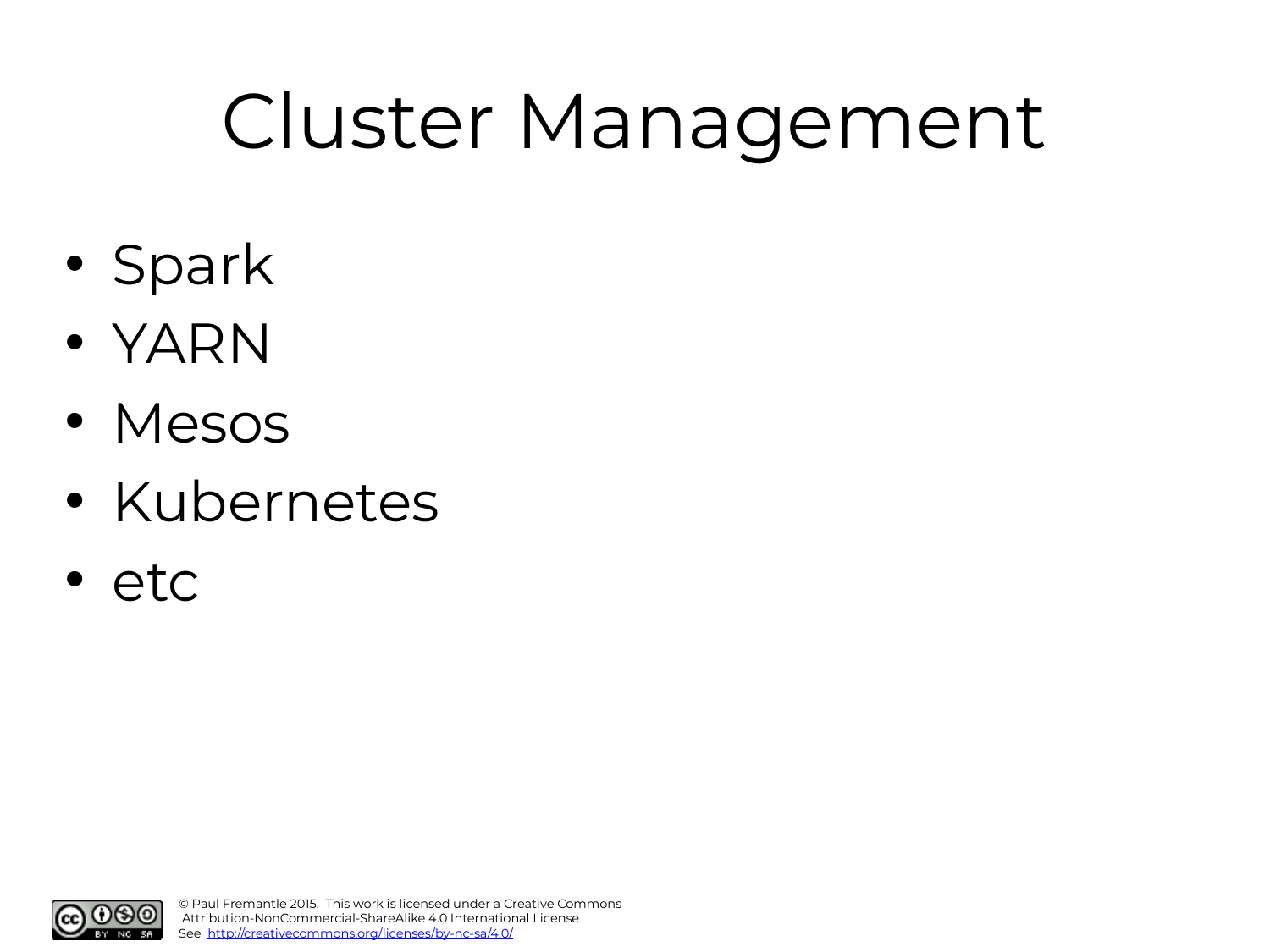

# Cluster Management
Spark
YARN
Mesos
Kubernetes
etc